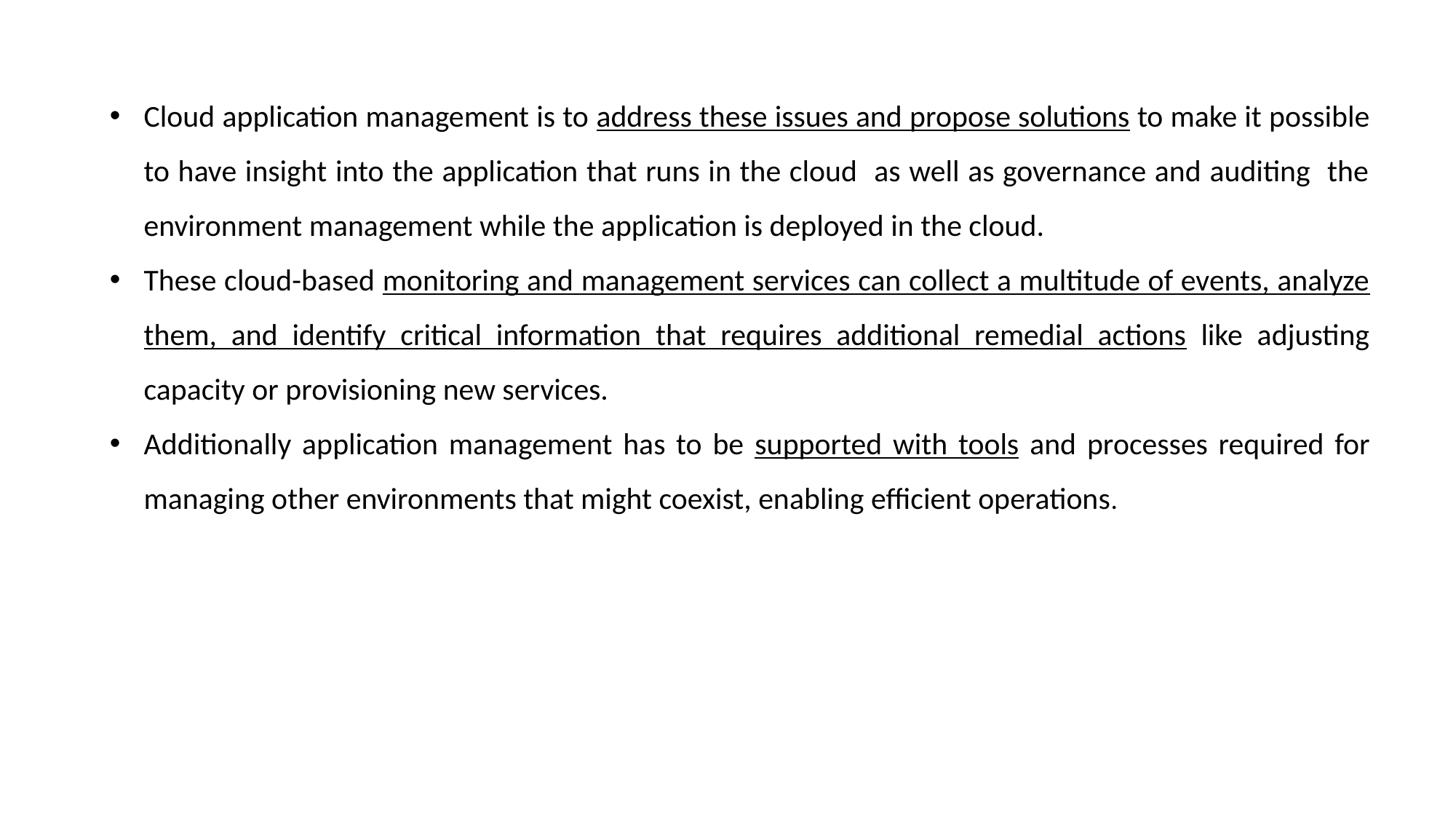

Cloud application management is to address these issues and propose solutions to make it possible to have insight into the application that runs in the cloud  as well as governance and auditing  the environment management while the application is deployed in the cloud.
These cloud-based monitoring and management services can collect a multitude of events, analyze them, and identify critical information that requires additional remedial actions like adjusting capacity or provisioning new services.
Additionally application management has to be supported with tools and processes required for managing other environments that might coexist, enabling efficient operations.